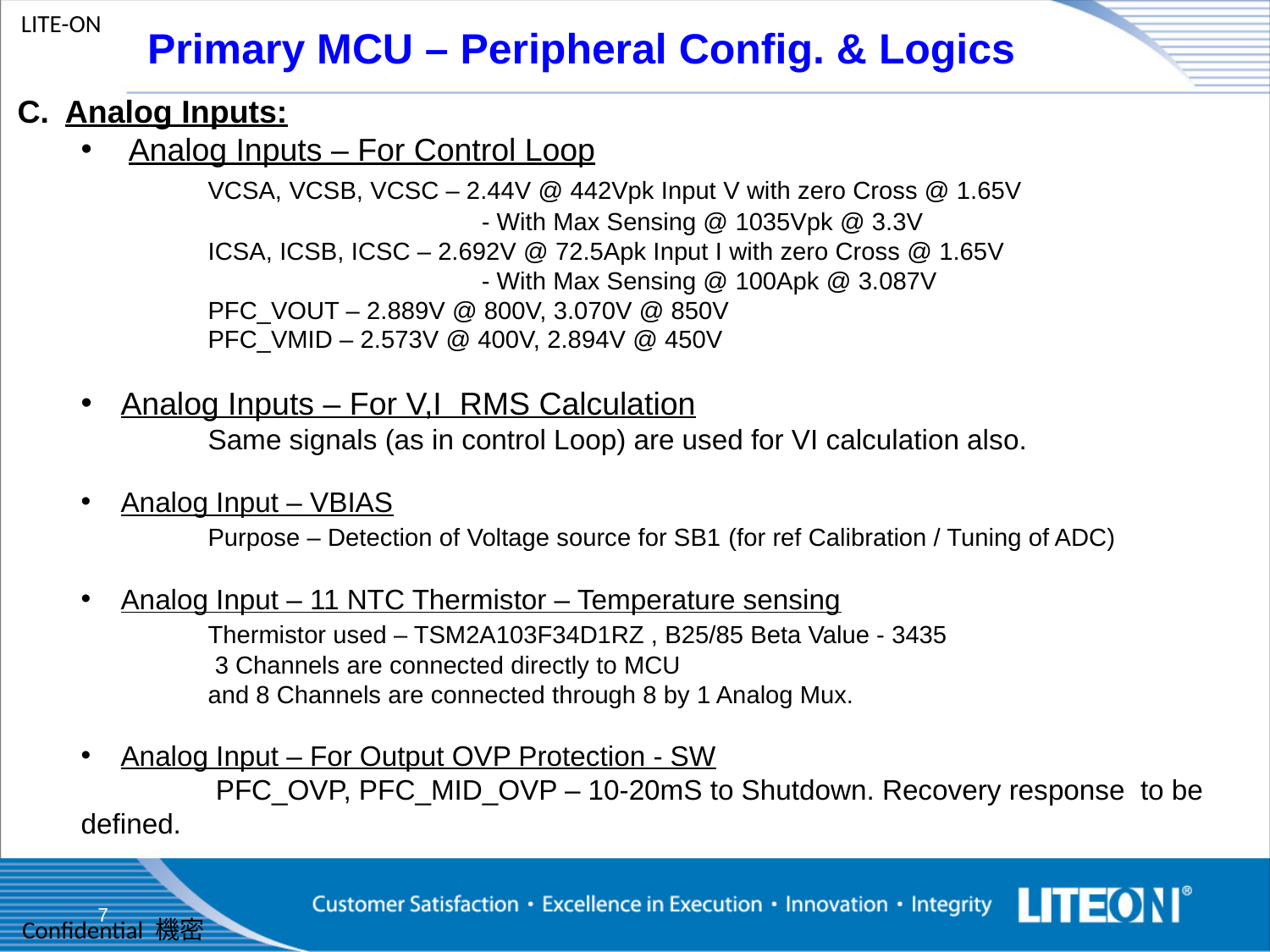

Primary MCU – Peripheral Config. & Logics
Analog Inputs:
Analog Inputs – For Control Loop
	VCSA, VCSB, VCSC – 2.44V @ 442Vpk Input V with zero Cross @ 1.65V
		                     - With Max Sensing @ 1035Vpk @ 3.3V
	ICSA, ICSB, ICSC – 2.692V @ 72.5Apk Input I with zero Cross @ 1.65V
		                     - With Max Sensing @ 100Apk @ 3.087V
	PFC_VOUT – 2.889V @ 800V, 3.070V @ 850V
	PFC_VMID – 2.573V @ 400V, 2.894V @ 450V

Analog Inputs – For V,I  RMS Calculation
	Same signals (as in control Loop) are used for VI calculation also.

Analog Input – VBIAS
	Purpose – Detection of Voltage source for SB1 (for ref Calibration / Tuning of ADC)

Analog Input – 11 NTC Thermistor – Temperature sensing
	Thermistor used – TSM2A103F34D1RZ , B25/85 Beta Value - 3435
	 3 Channels are connected directly to MCU
	and 8 Channels are connected through 8 by 1 Analog Mux.

Analog Input – For Output OVP Protection - SW
	 PFC_OVP, PFC_MID_OVP – 10-20mS to Shutdown. Recovery response  to be defined.
7